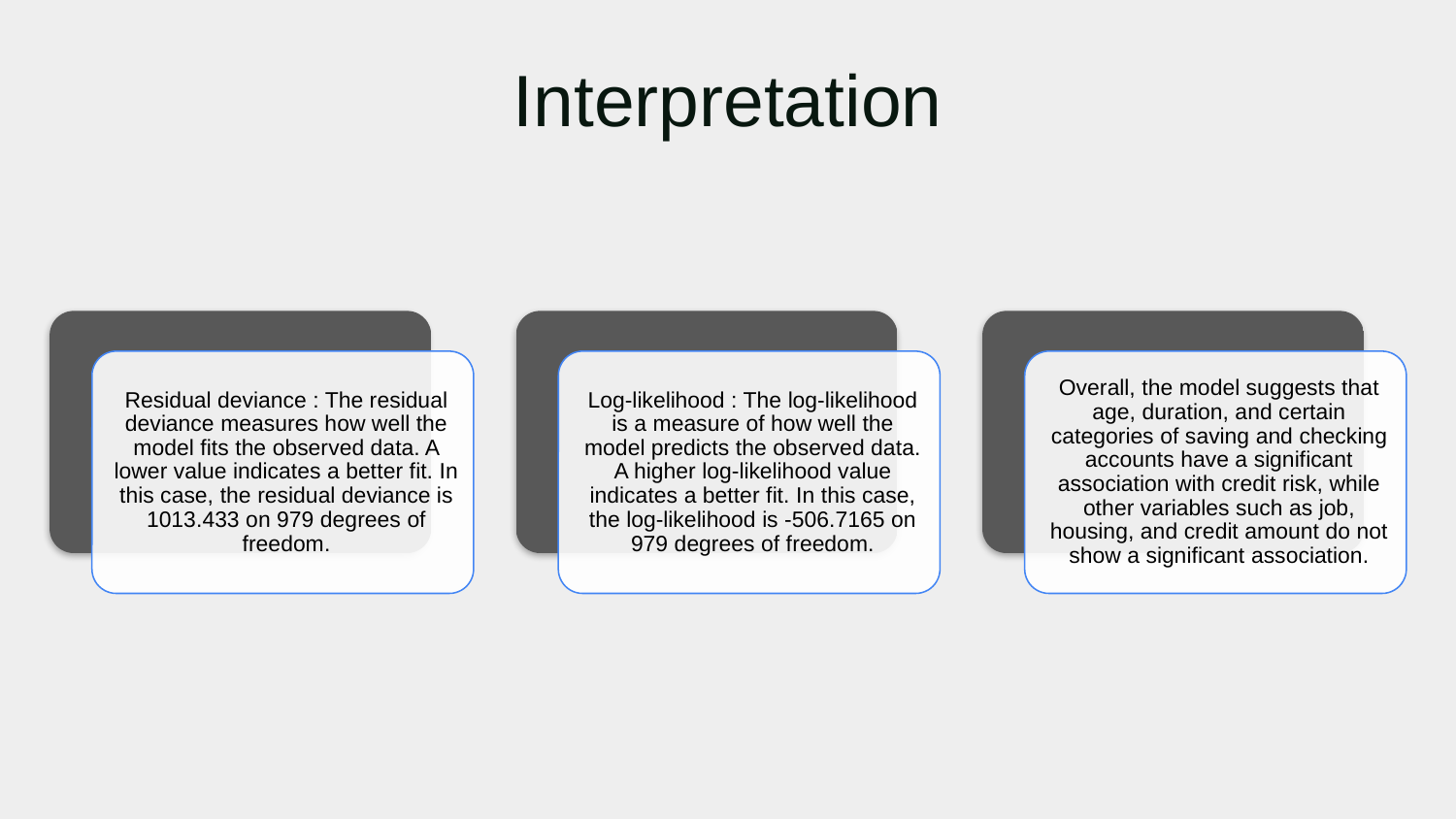

# Interpretation
Residual deviance : The residual deviance measures how well the model fits the observed data. A lower value indicates a better fit. In this case, the residual deviance is 1013.433 on 979 degrees of freedom.
Log-likelihood : The log-likelihood is a measure of how well the model predicts the observed data. A higher log-likelihood value indicates a better fit. In this case, the log-likelihood is -506.7165 on 979 degrees of freedom.
Overall, the model suggests that age, duration, and certain categories of saving and checking accounts have a significant association with credit risk, while other variables such as job, housing, and credit amount do not show a significant association.